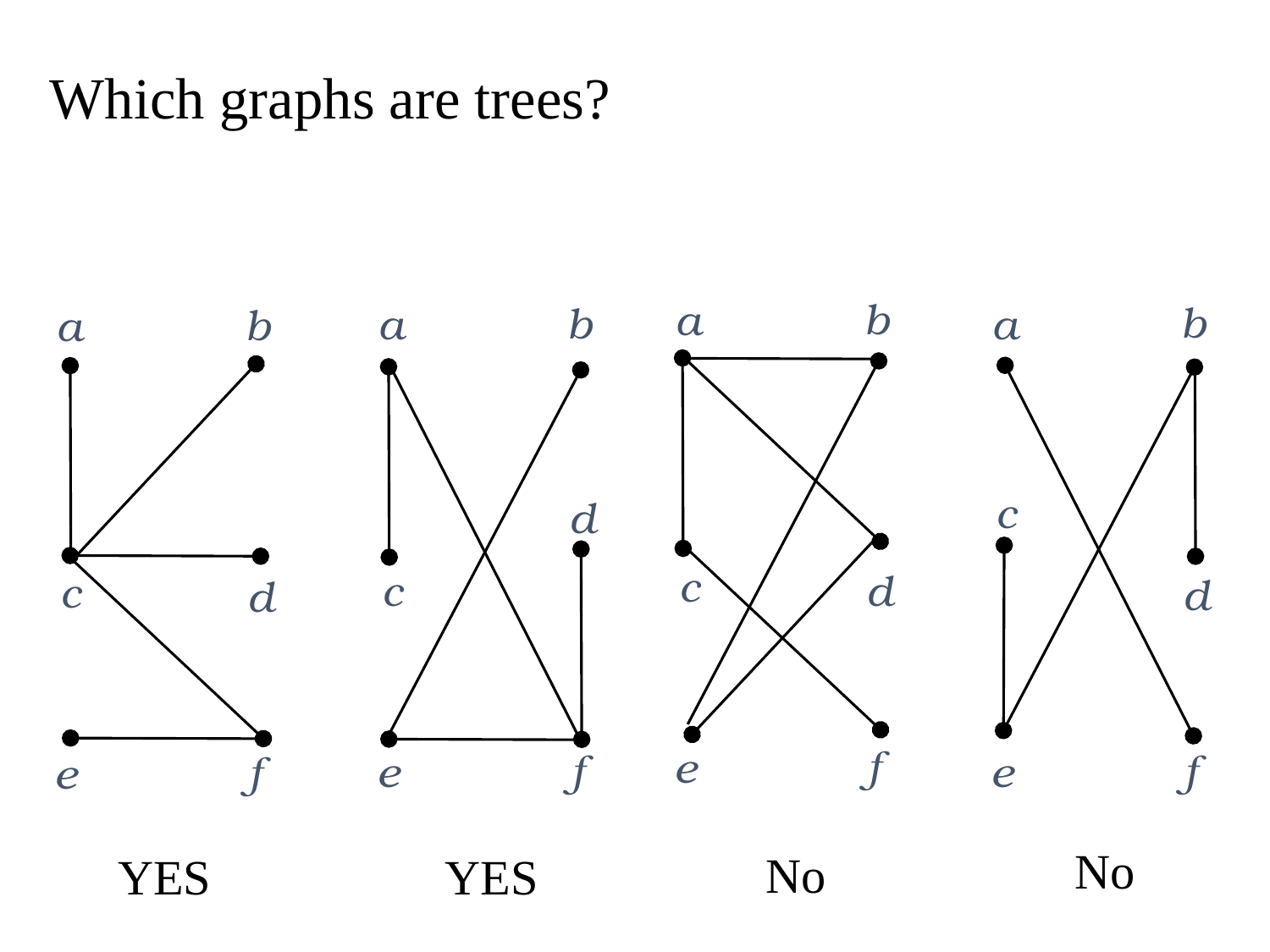

# Which graphs are trees?
b
a

c
d

f
e
b
a

c
d
f
e
b
a

d

c

f
e
b
a

c
d

f
e
No
No
     YES
     YES